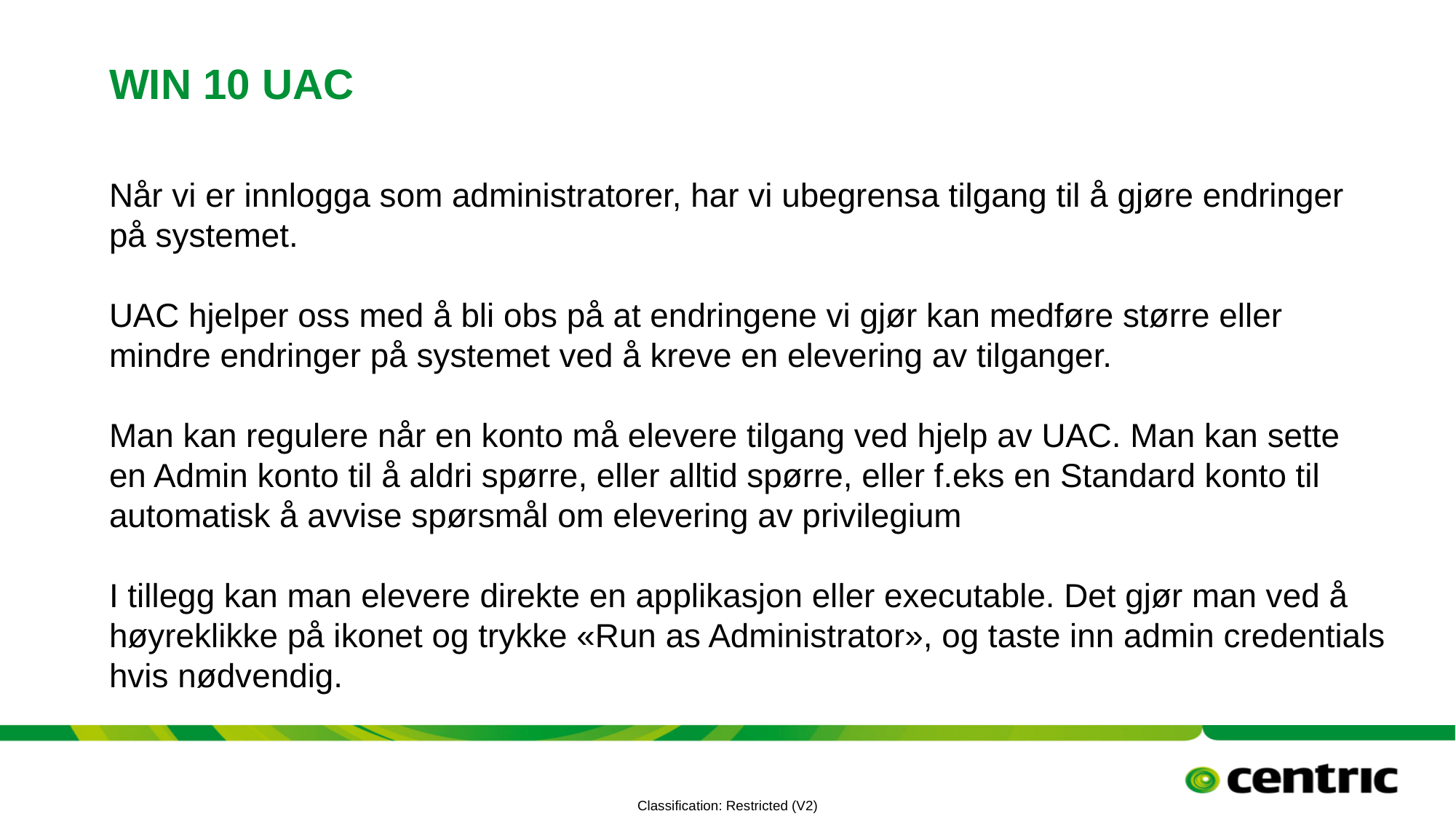

# Win 10 uac
Når vi er innlogga som administratorer, har vi ubegrensa tilgang til å gjøre endringer på systemet.

UAC hjelper oss med å bli obs på at endringene vi gjør kan medføre større eller mindre endringer på systemet ved å kreve en elevering av tilganger.

Man kan regulere når en konto må elevere tilgang ved hjelp av UAC. Man kan sette en Admin konto til å aldri spørre, eller alltid spørre, eller f.eks en Standard konto til automatisk å avvise spørsmål om elevering av privilegium

I tillegg kan man elevere direkte en applikasjon eller executable. Det gjør man ved å høyreklikke på ikonet og trykke «Run as Administrator», og taste inn admin credentials hvis nødvendig.